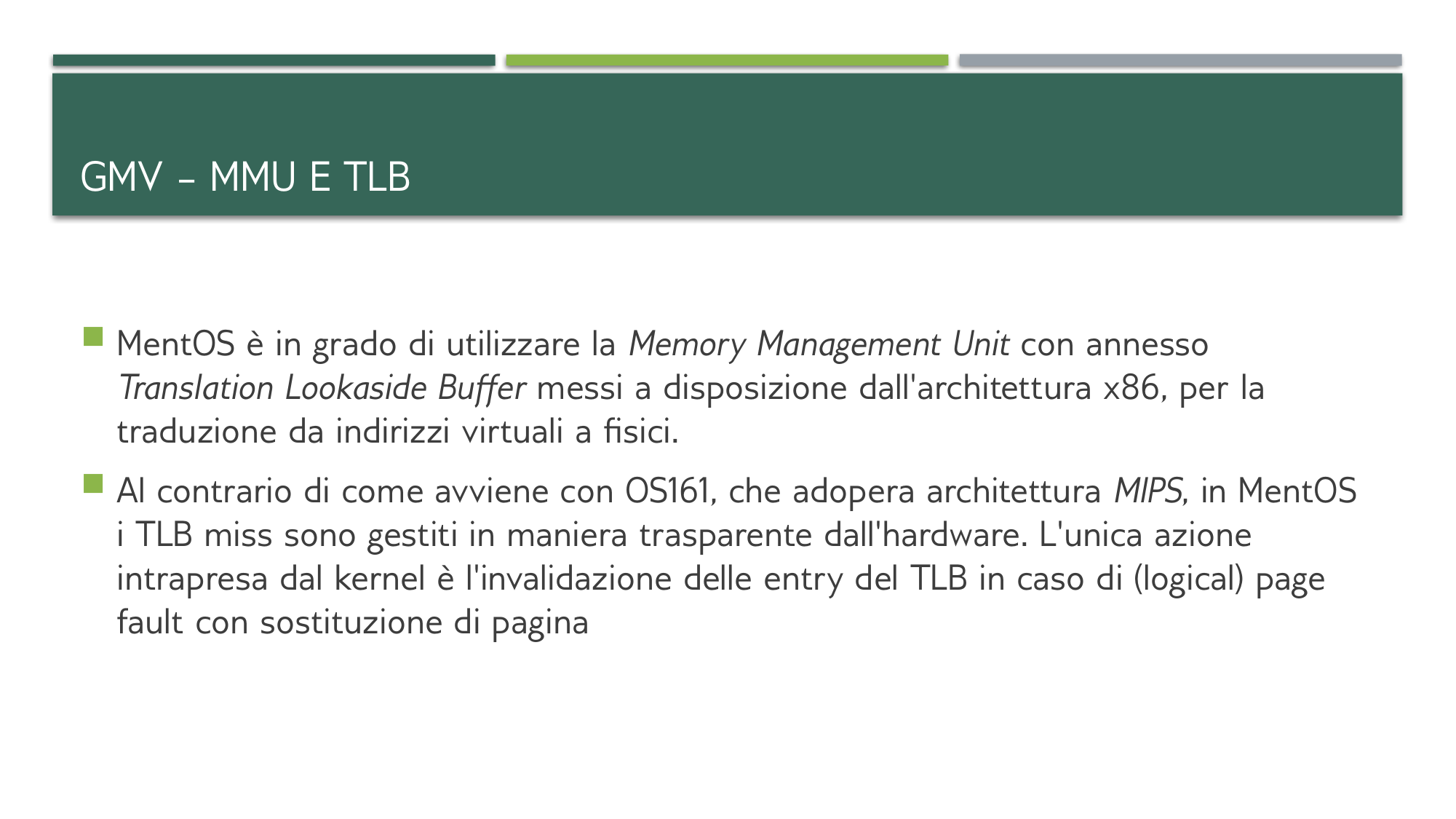

# GMV – MMU e TLB
MentOS è in grado di utilizzare la Memory Management Unit con annesso Translation Lookaside Buffer messi a disposizione dall'architettura x86, per la traduzione da indirizzi virtuali a fisici.
Al contrario di come avviene con OS161, che adopera architettura MIPS, in MentOS i TLB miss sono gestiti in maniera trasparente dall'hardware. L'unica azione intrapresa dal kernel è l'invalidazione delle entry del TLB in caso di (logical) page fault con sostituzione di pagina